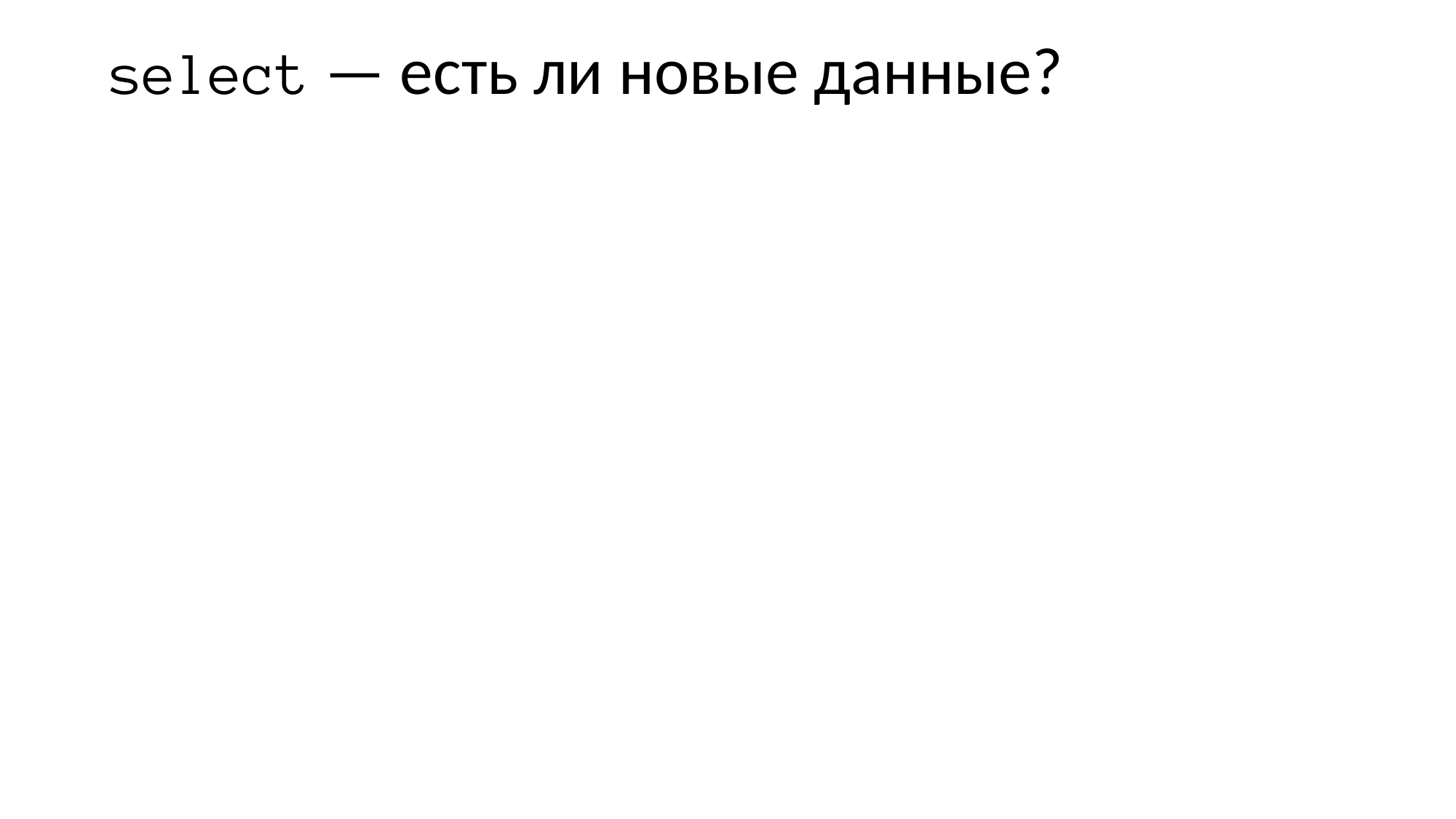

# select — есть ли новые данные?